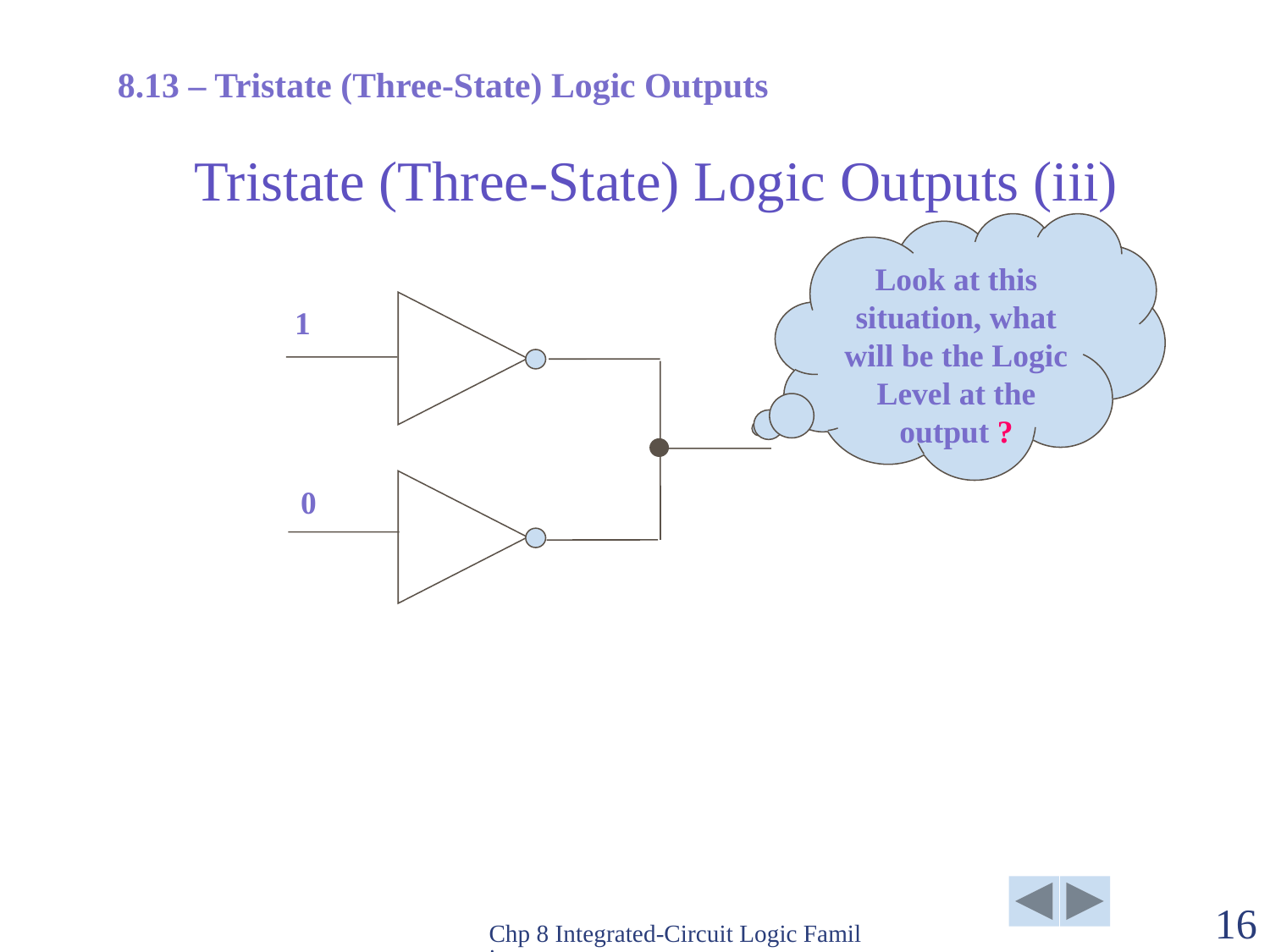

8.13 – Tristate (Three-State) Logic Outputs
# Tristate (Three-State) Logic Outputs (iii)
Look at this situation, what will be the Logic Level at the output ?

1

0

Chp 8 Integrated-Circuit Logic Families
16